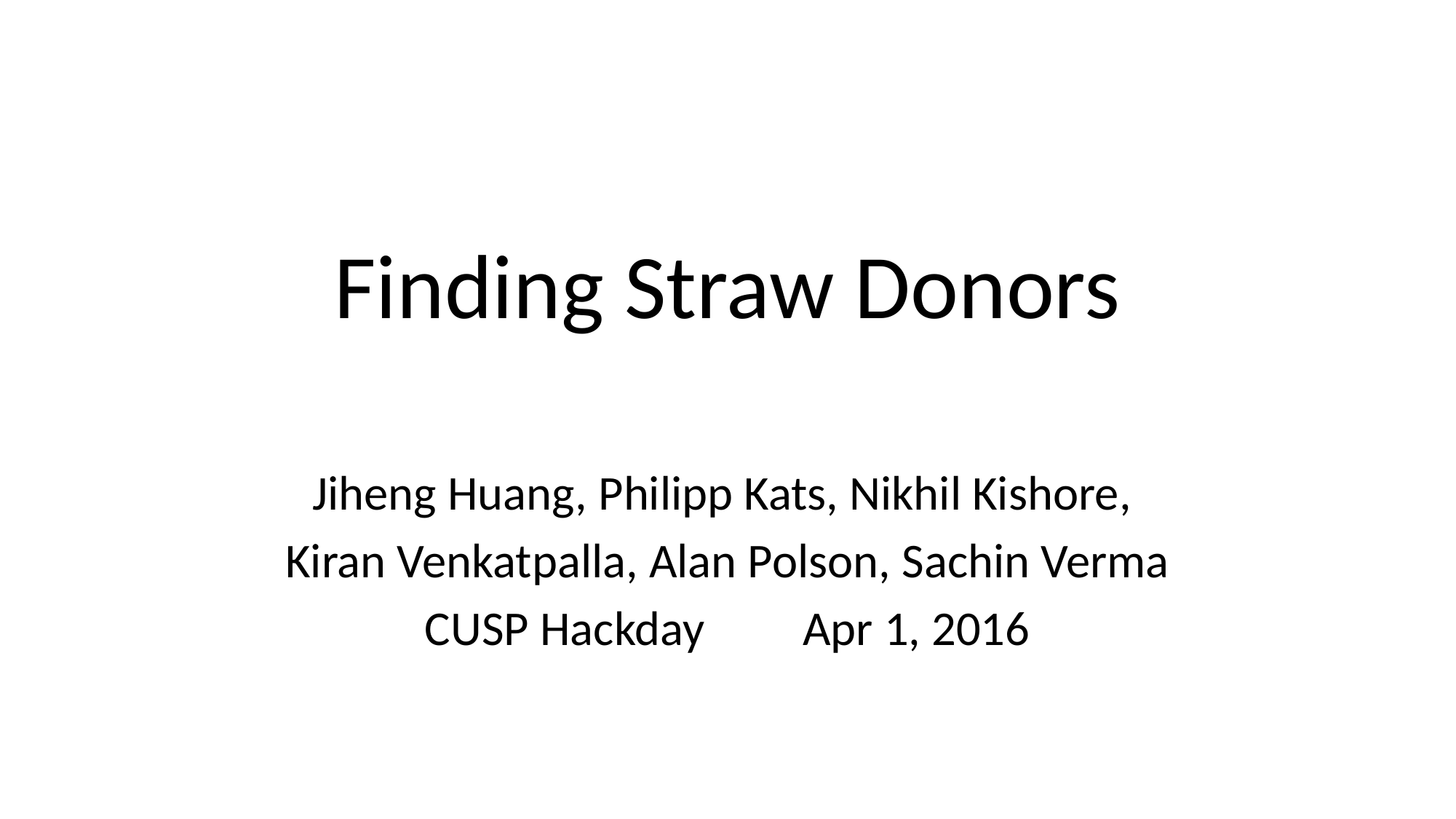

# Finding Straw Donors
Jiheng Huang, Philipp Kats, Nikhil Kishore,
Kiran Venkatpalla, Alan Polson, Sachin Verma
CUSP Hackday         Apr 1, 2016